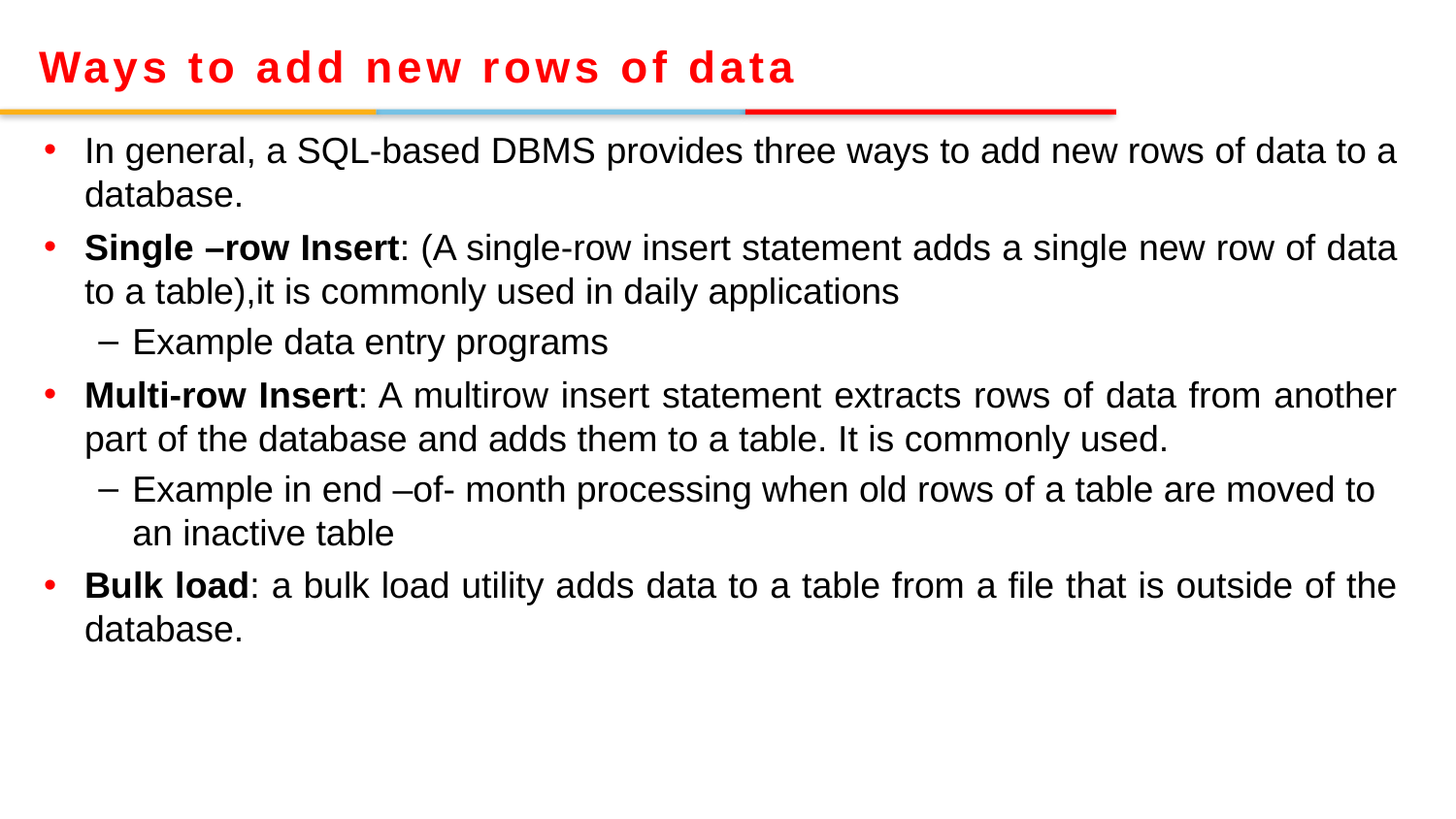

Ways to add new rows of data
In general, a SQL-based DBMS provides three ways to add new rows of data to a database.
Single –row Insert: (A single-row insert statement adds a single new row of data to a table),it is commonly used in daily applications
Example data entry programs
Multi-row Insert: A multirow insert statement extracts rows of data from another part of the database and adds them to a table. It is commonly used.
Example in end –of- month processing when old rows of a table are moved to an inactive table
Bulk load: a bulk load utility adds data to a table from a file that is outside of the database.